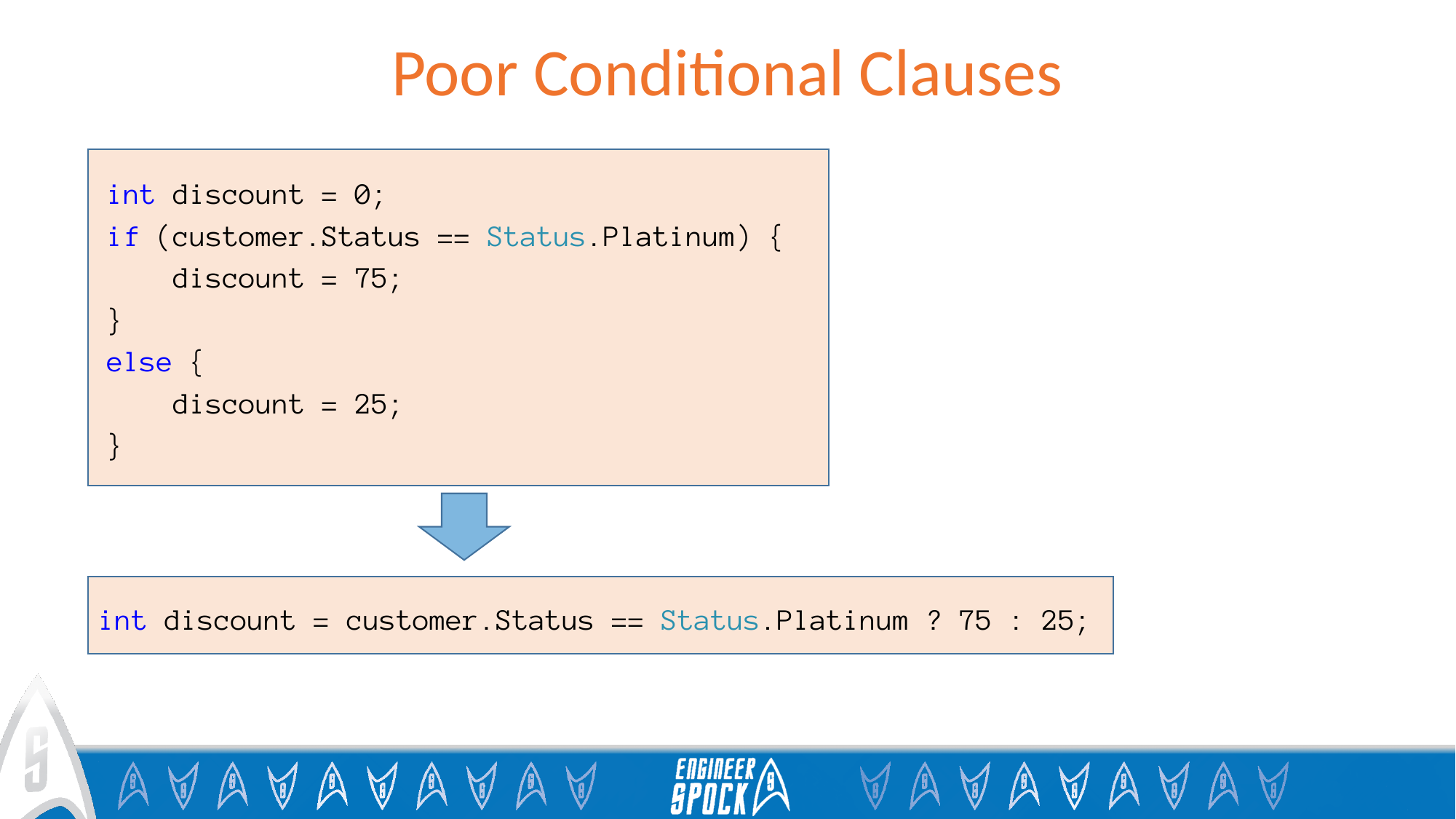

# Poor Conditional Clauses

int discount = 0;
if (customer.Status == Status.Platinum) {
    discount = 75;
}
else {
    discount = 25;
}

int discount = customer.Status == Status.Platinum ? 75 : 25;